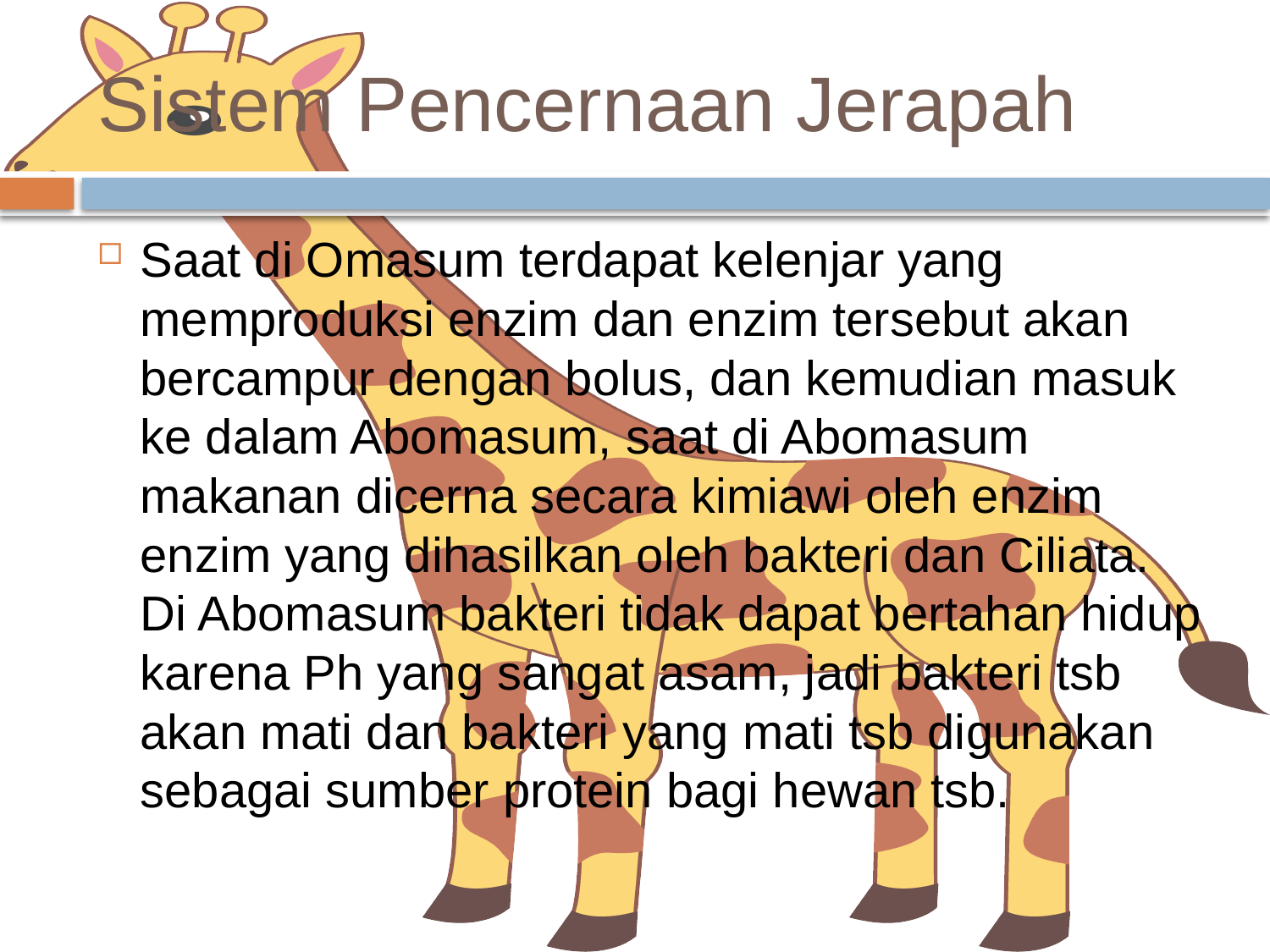

# Sistem Pencernaan Jerapah
Saat di Omasum terdapat kelenjar yang memproduksi enzim dan enzim tersebut akan bercampur dengan bolus, dan kemudian masuk ke dalam Abomasum, saat di Abomasum makanan dicerna secara kimiawi oleh enzim enzim yang dihasilkan oleh bakteri dan Ciliata. Di Abomasum bakteri tidak dapat bertahan hidup karena Ph yang sangat asam, jadi bakteri tsb akan mati dan bakteri yang mati tsb digunakan sebagai sumber protein bagi hewan tsb.